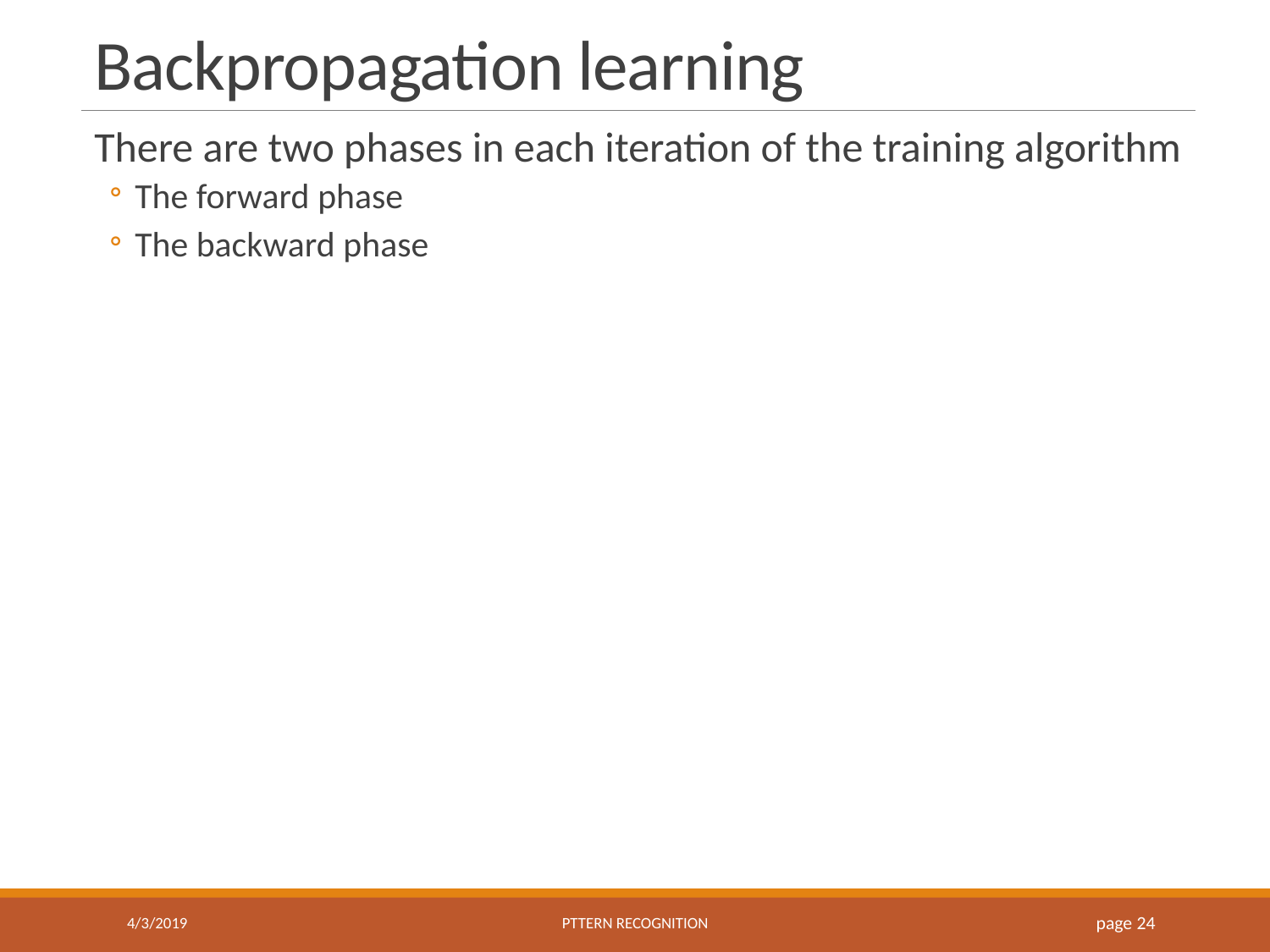

# Backpropagation learning
There are two phases in each iteration of the training algorithm
The forward phase
The backward phase
4/3/2019
Pttern recognition
 page 24